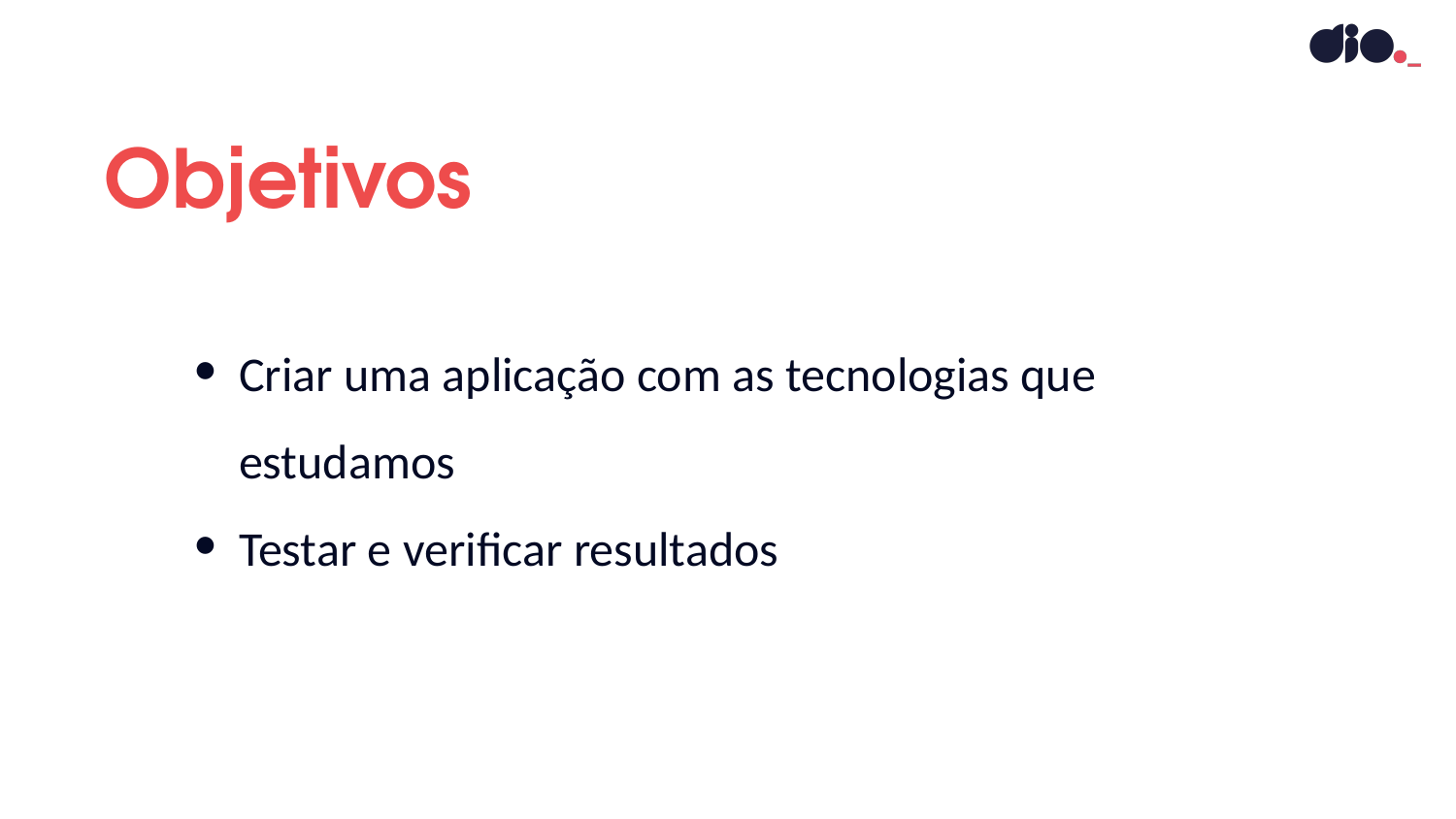

Objetivos
Criar uma aplicação com as tecnologias que estudamos
Testar e verificar resultados